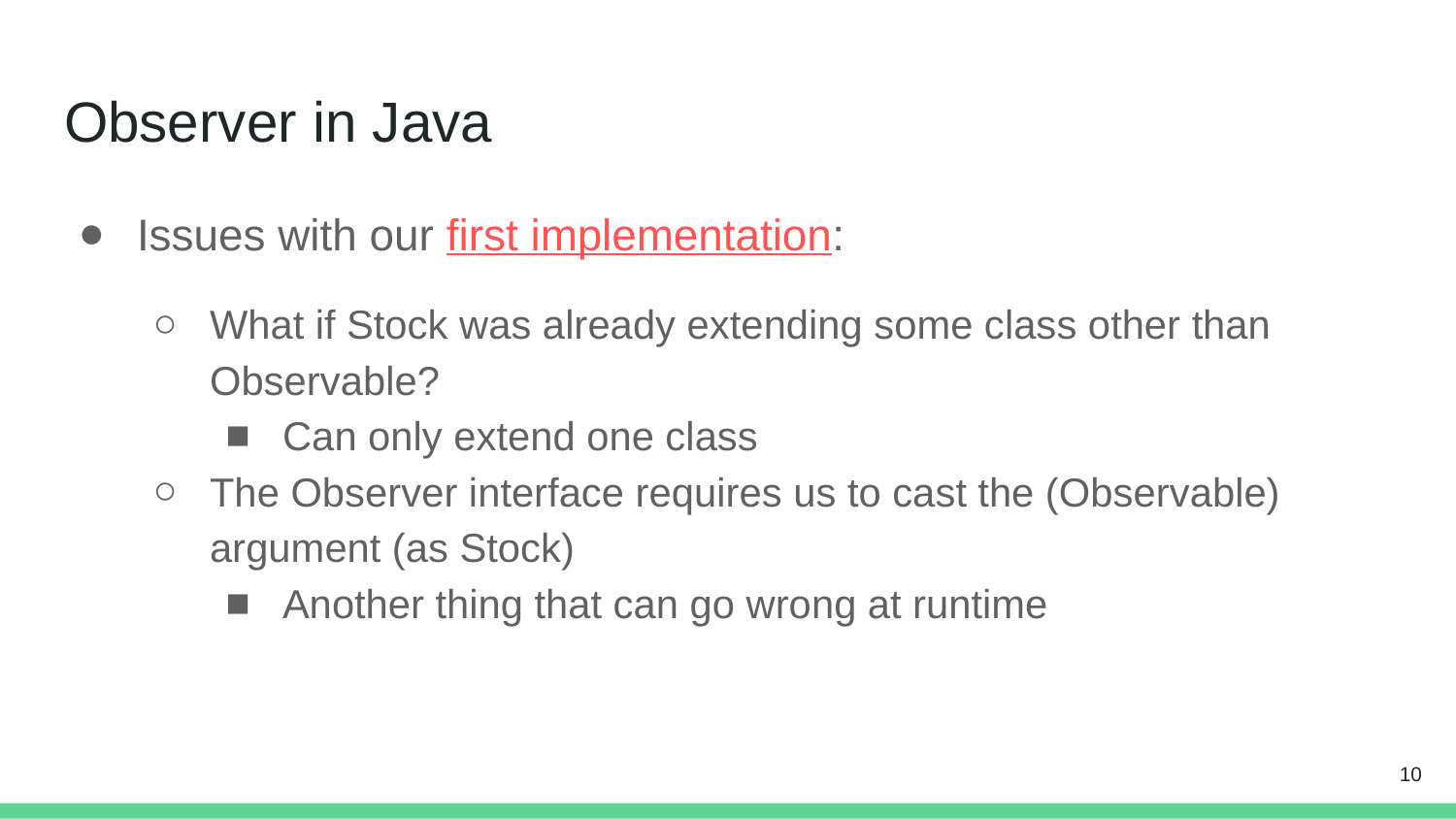

# Observer in Java
Issues with our first implementation:
What if Stock was already extending some class other than Observable?
Can only extend one class
The Observer interface requires us to cast the (Observable) argument (as Stock)
Another thing that can go wrong at runtime
10